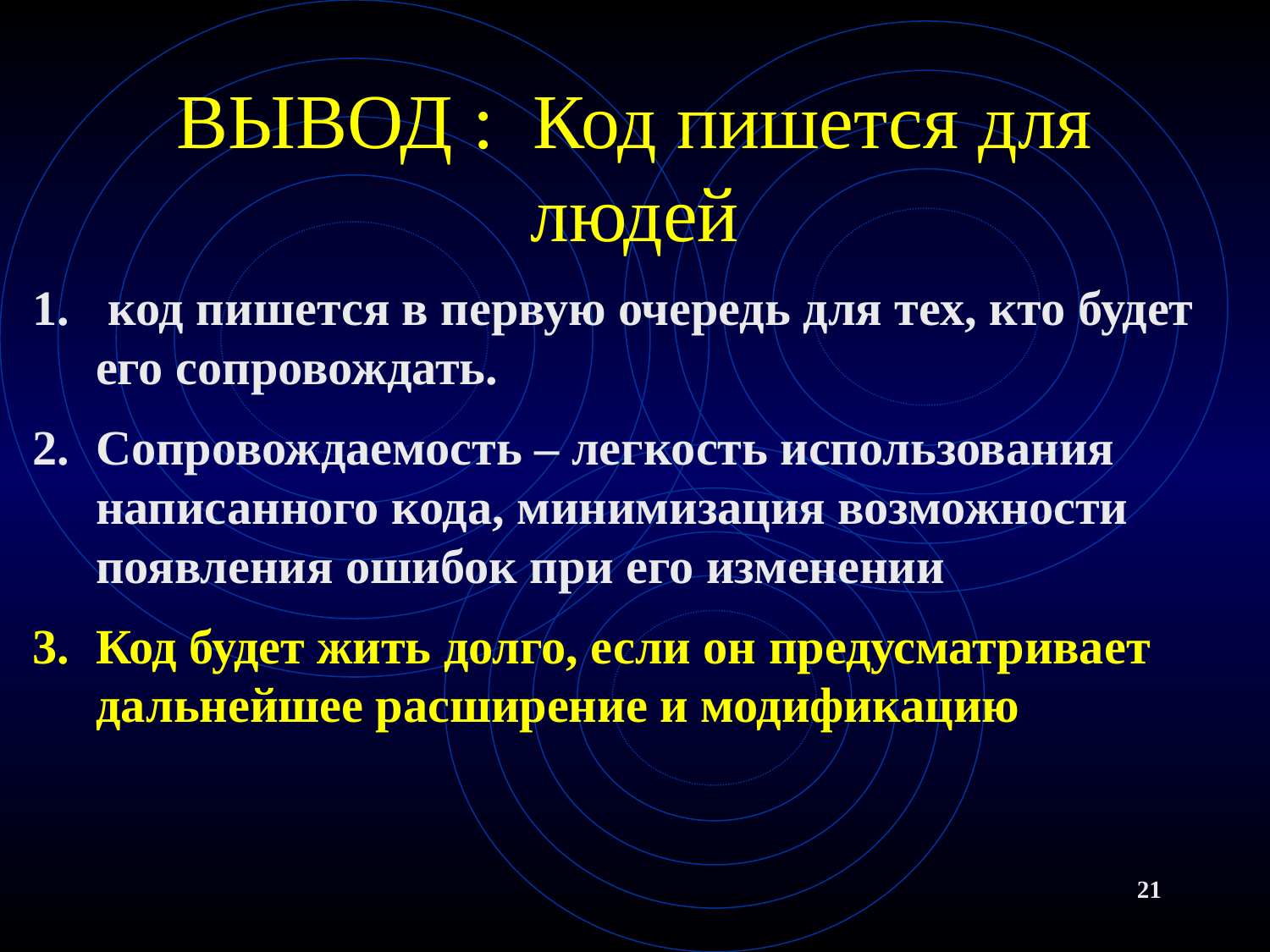

# ВЫВОД :  Код пишется для людей
 код пишется в первую очередь для тех, кто будет его сопровождать.
Сопровождаемость – легкость использования написанного кода, минимизация возможности появления ошибок при его изменении
Код будет жить долго, если он предусматривает дальнейшее расширение и модификацию

21